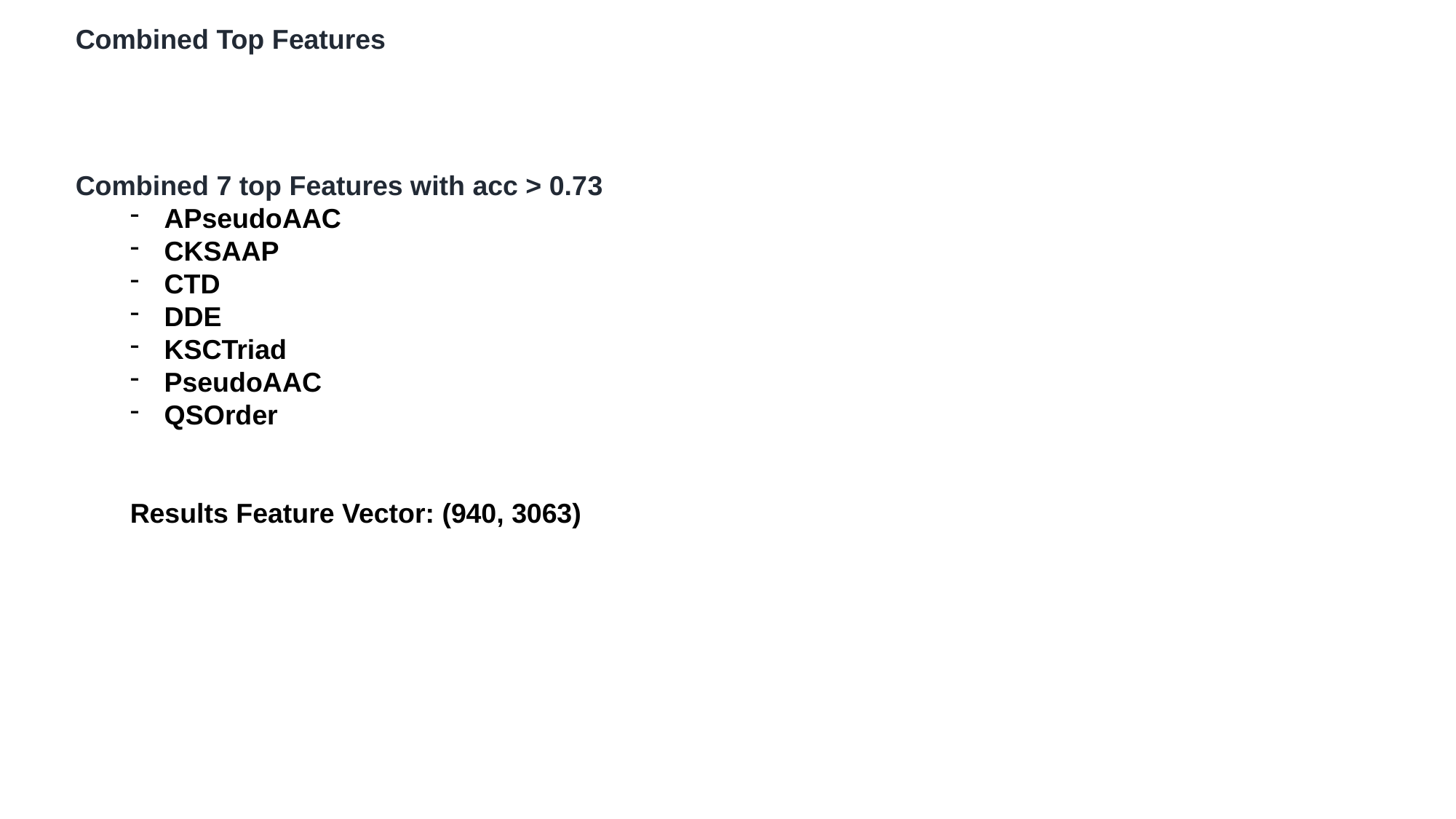

Combined Top Features
Combined 7 top Features with acc > 0.73
APseudoAAC
CKSAAP
CTD
DDE
KSCTriad
PseudoAAC
QSOrder

Results Feature Vector: (940, 3063)